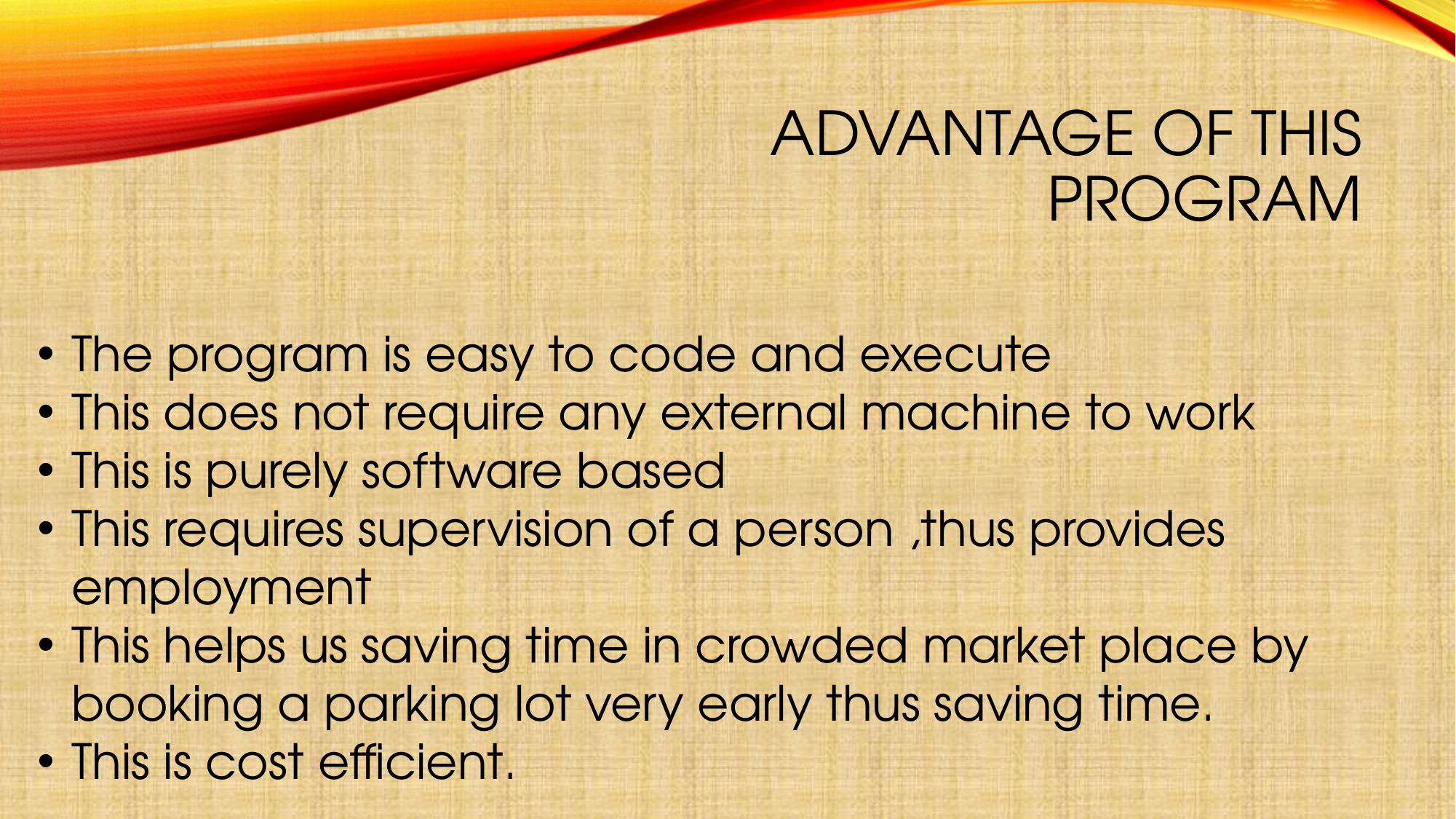

# Advantage of this program
The program is easy to code and execute
This does not require any external machine to work
This is purely software based
This requires supervision of a person ,thus provides employment
This helps us saving time in crowded market place by booking a parking lot very early thus saving time.
This is cost efficient.